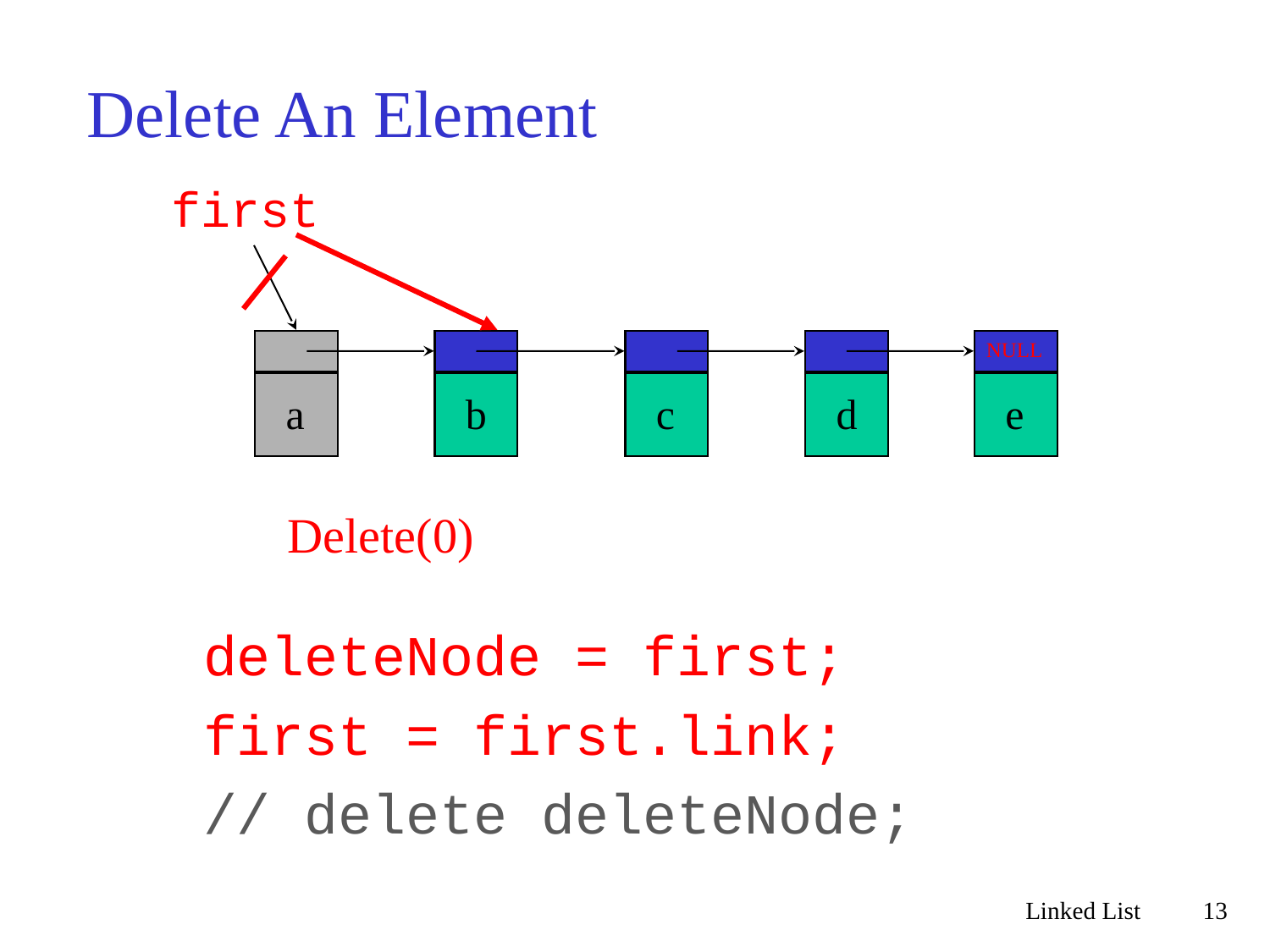

# Delete An Element
first

NULL

a
b
c
d
e

Delete(0)

deleteNode = first;
first = first.link;
// delete deleteNode;
Linked List
13